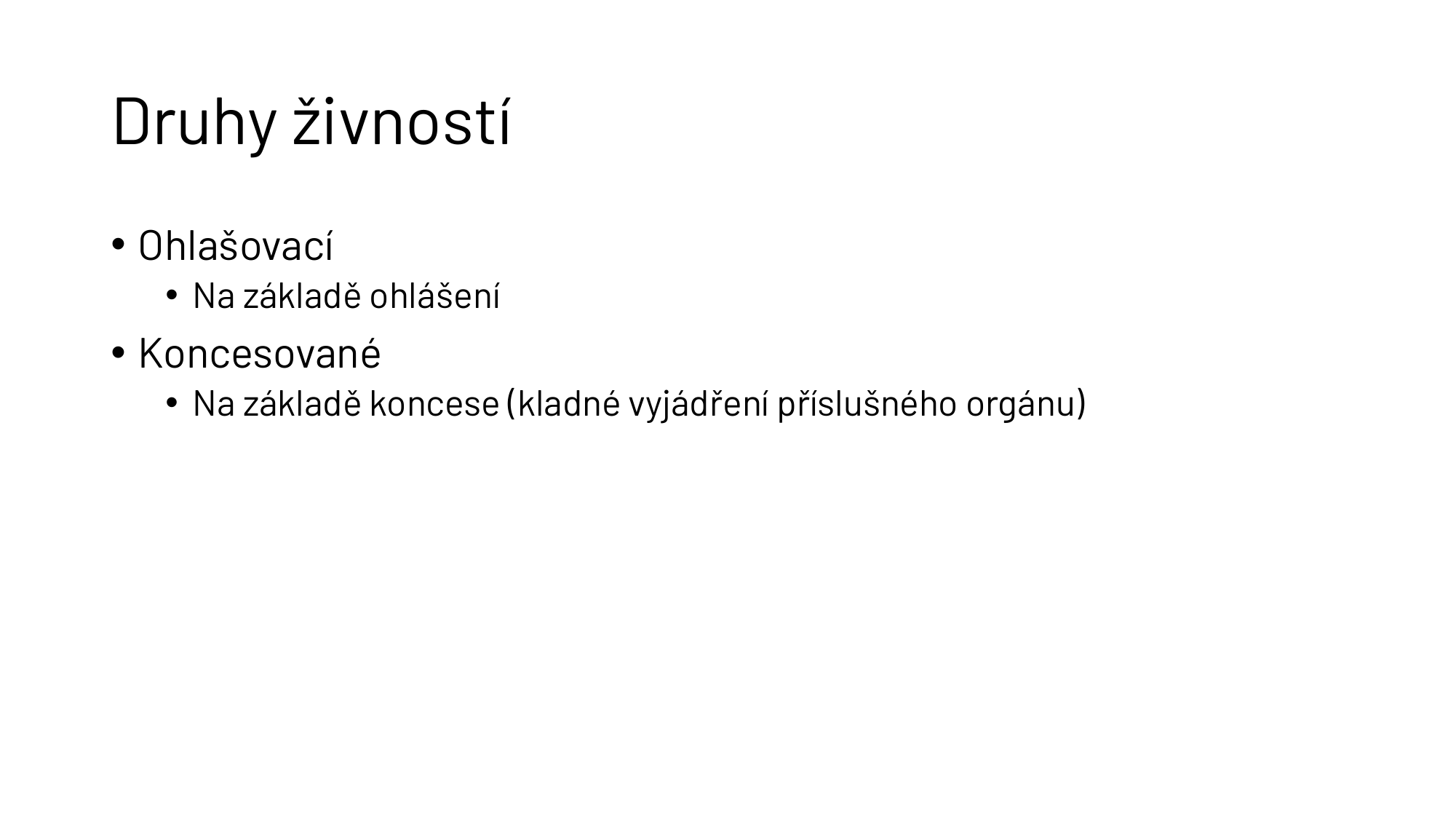

# Druhy živností
Ohlašovací
Na základě ohlášení
Koncesované
Na základě koncese (kladné vyjádření příslušného orgánu)